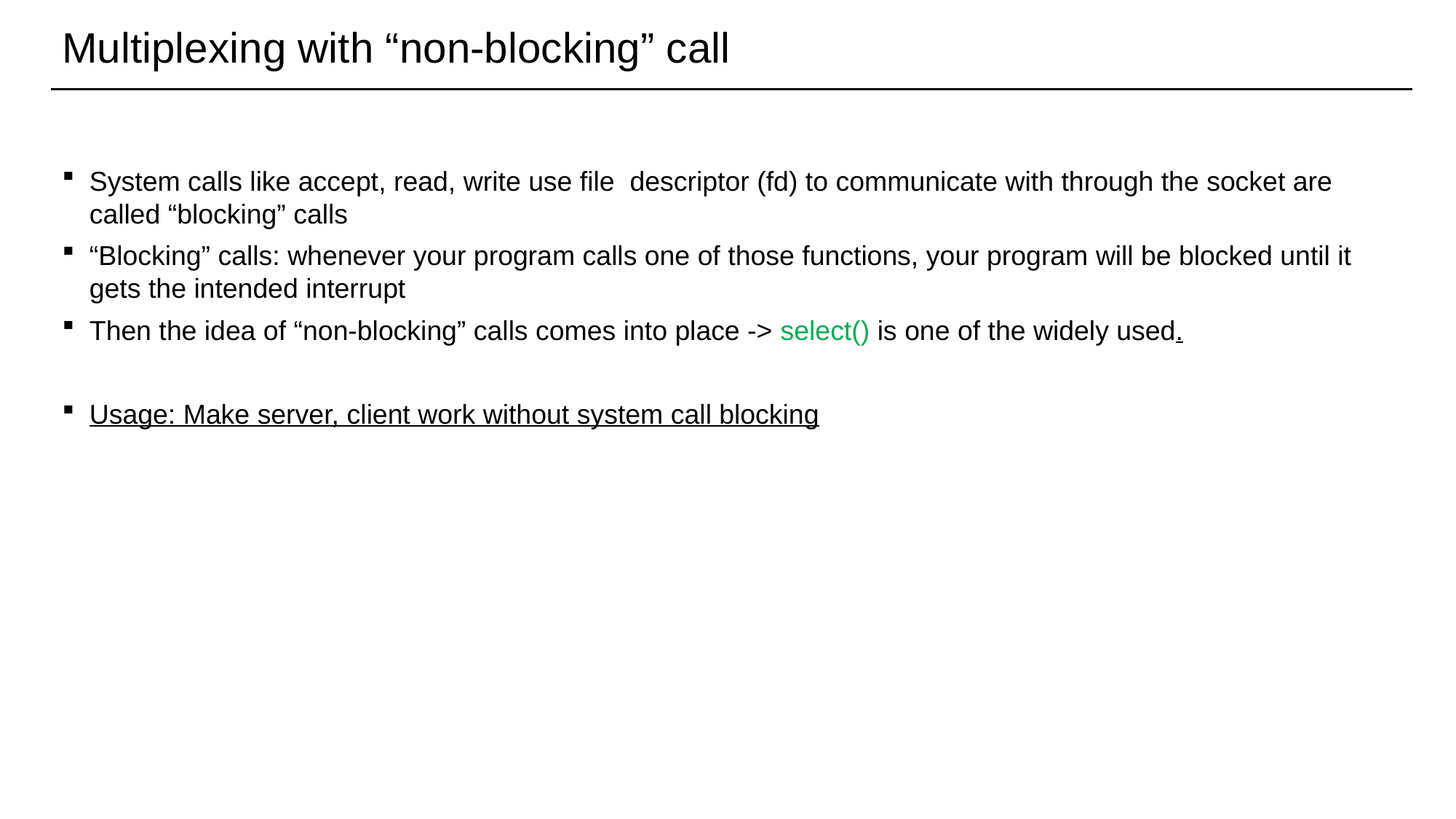

# Multiplexing with “non-blocking” call

System calls like accept, read, write use file  descriptor (fd) to communicate with through the socket are called “blocking” calls
“Blocking” calls: whenever your program calls one of those functions, your program will be blocked until it gets the intended interrupt
Then the idea of “non-blocking” calls comes into place -> select() is one of the widely used.

Usage: Make server, client work without system call blocking